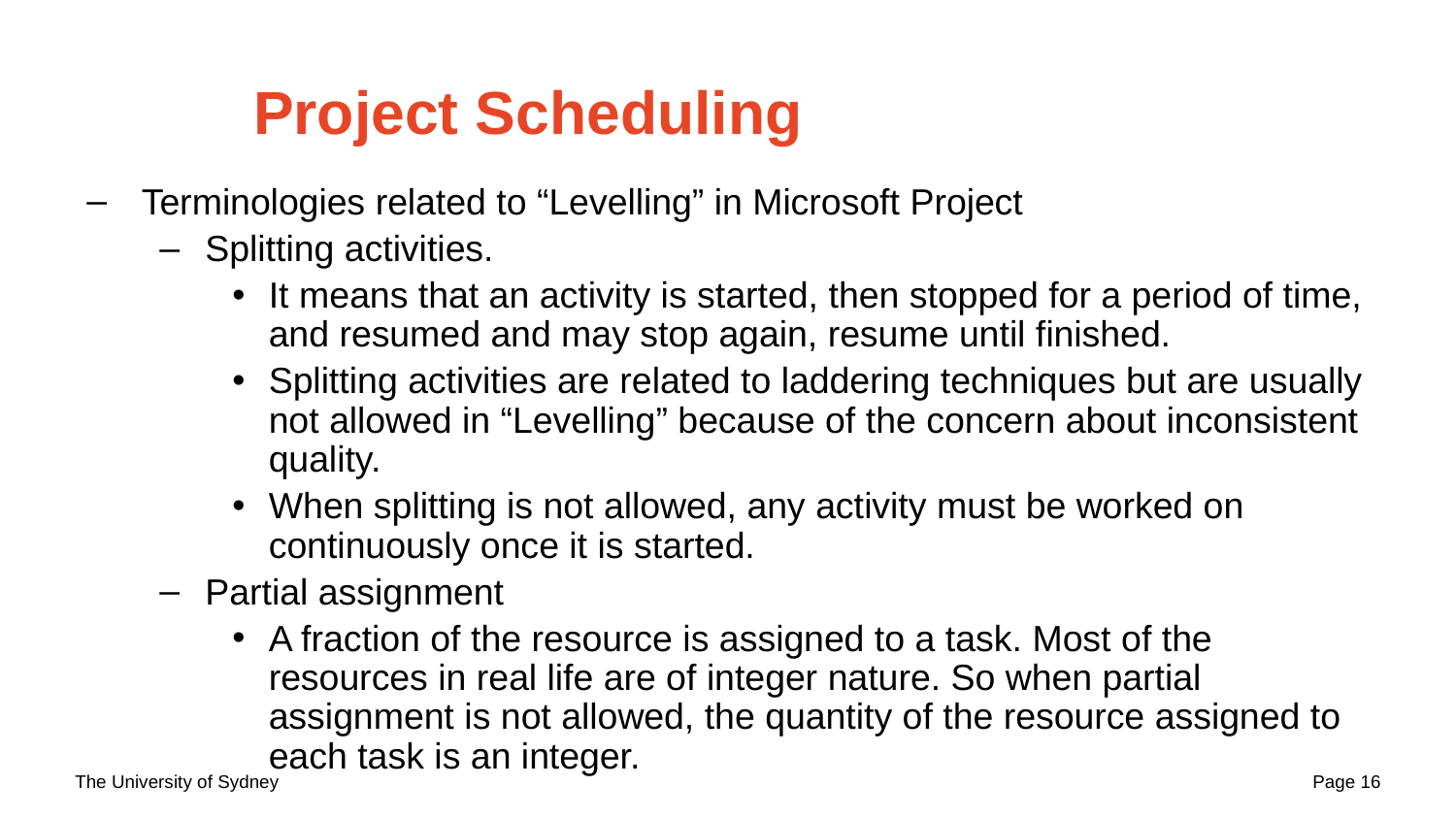

# Project Scheduling
Terminologies related to “Levelling” in Microsoft Project
Splitting activities.
It means that an activity is started, then stopped for a period of time, and resumed and may stop again, resume until finished.
Splitting activities are related to laddering techniques but are usually not allowed in “Levelling” because of the concern about inconsistent quality.
When splitting is not allowed, any activity must be worked on continuously once it is started.
Partial assignment
A fraction of the resource is assigned to a task. Most of the resources in real life are of integer nature. So when partial assignment is not allowed, the quantity of the resource assigned to each task is an integer.